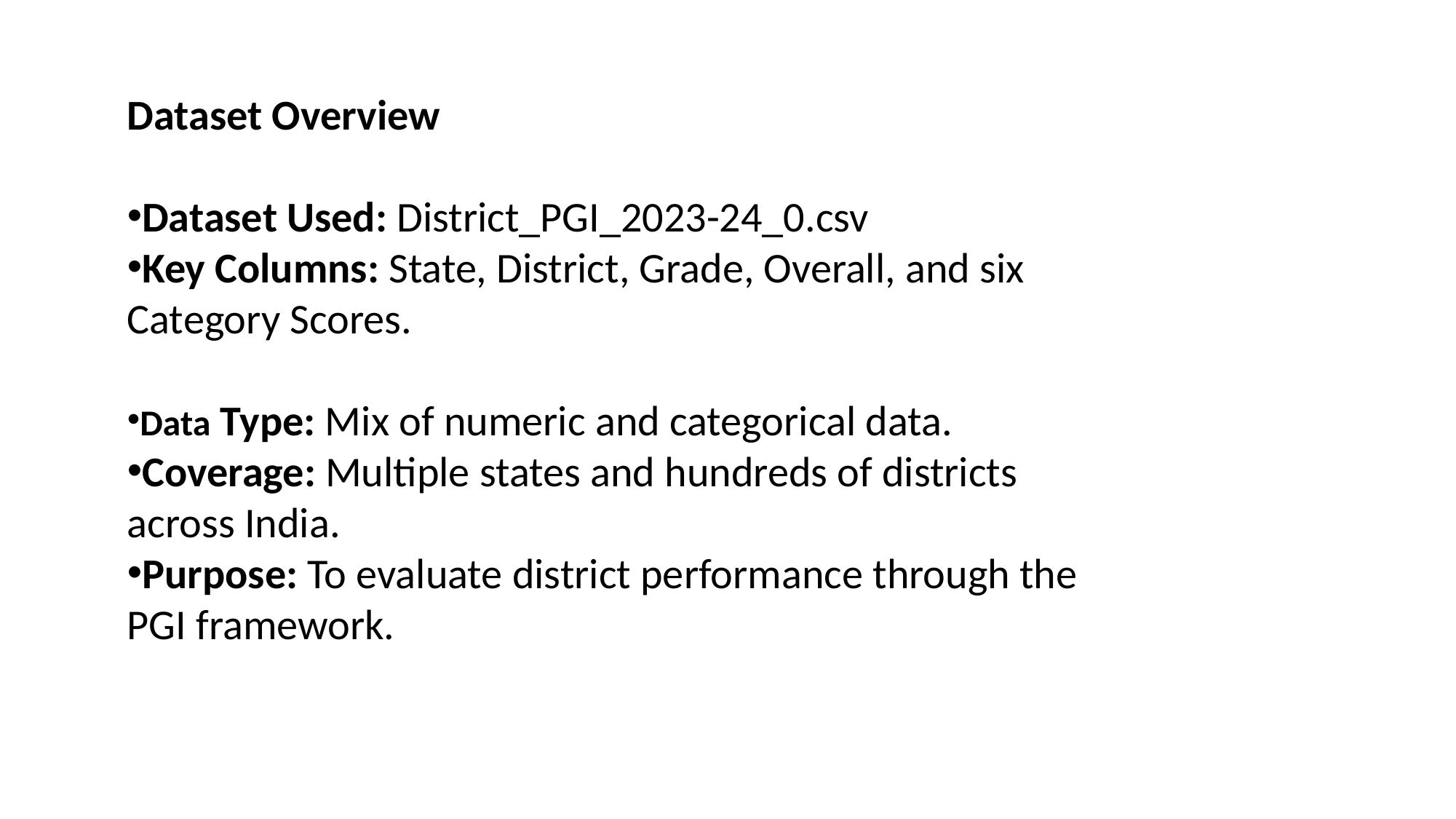

Dataset Overview

Dataset Used: District_PGI_2023-24_0.csv
Key Columns: State, District, Grade, Overall, and six Category Scores.

Data Type: Mix of numeric and categorical data.
Coverage: Multiple states and hundreds of districts across India.
Purpose: To evaluate district performance through the PGI framework.